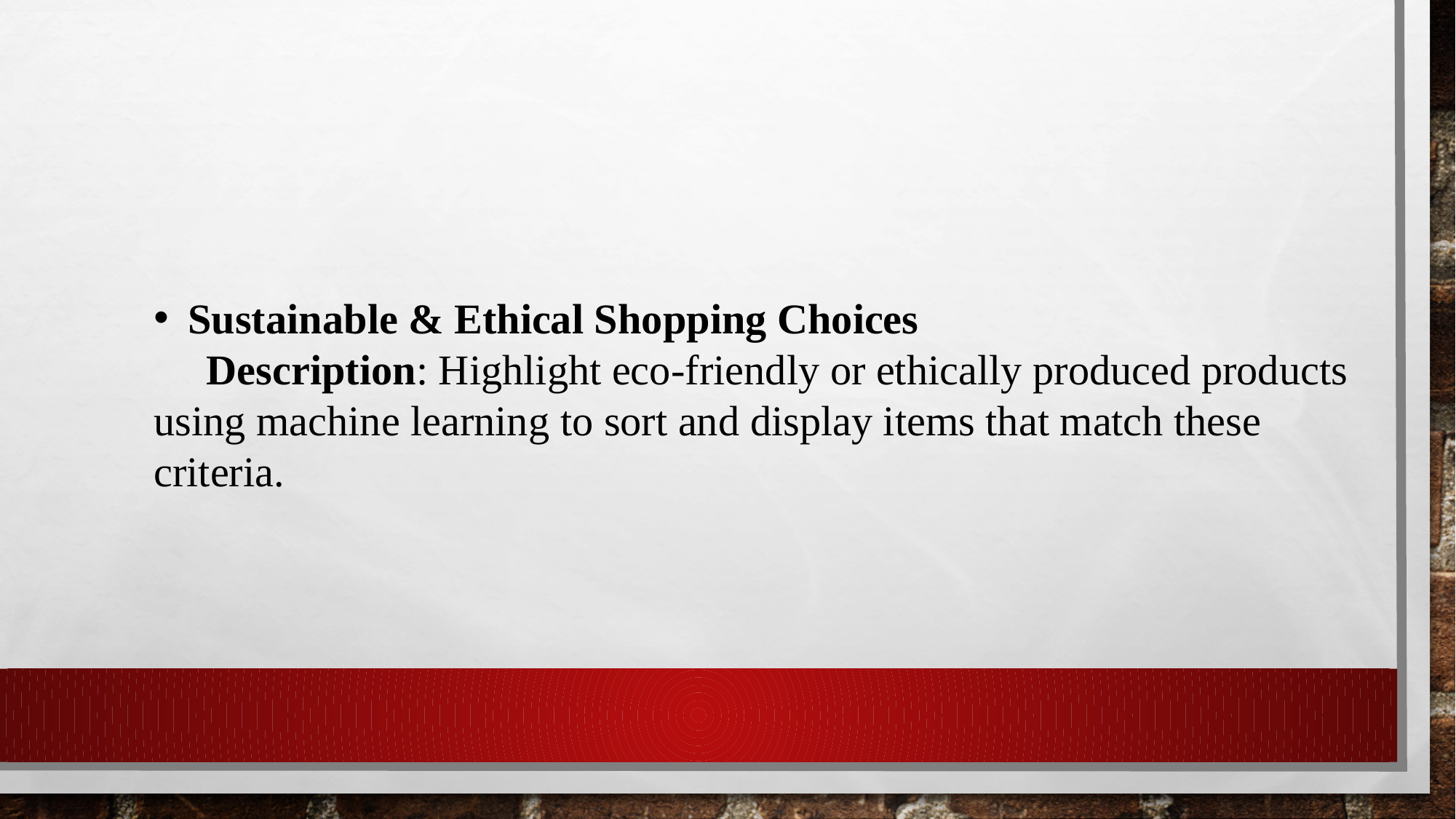

Sustainable & Ethical Shopping Choices
     Description: Highlight eco-friendly or ethically produced products using machine learning to sort and display items that match these criteria.